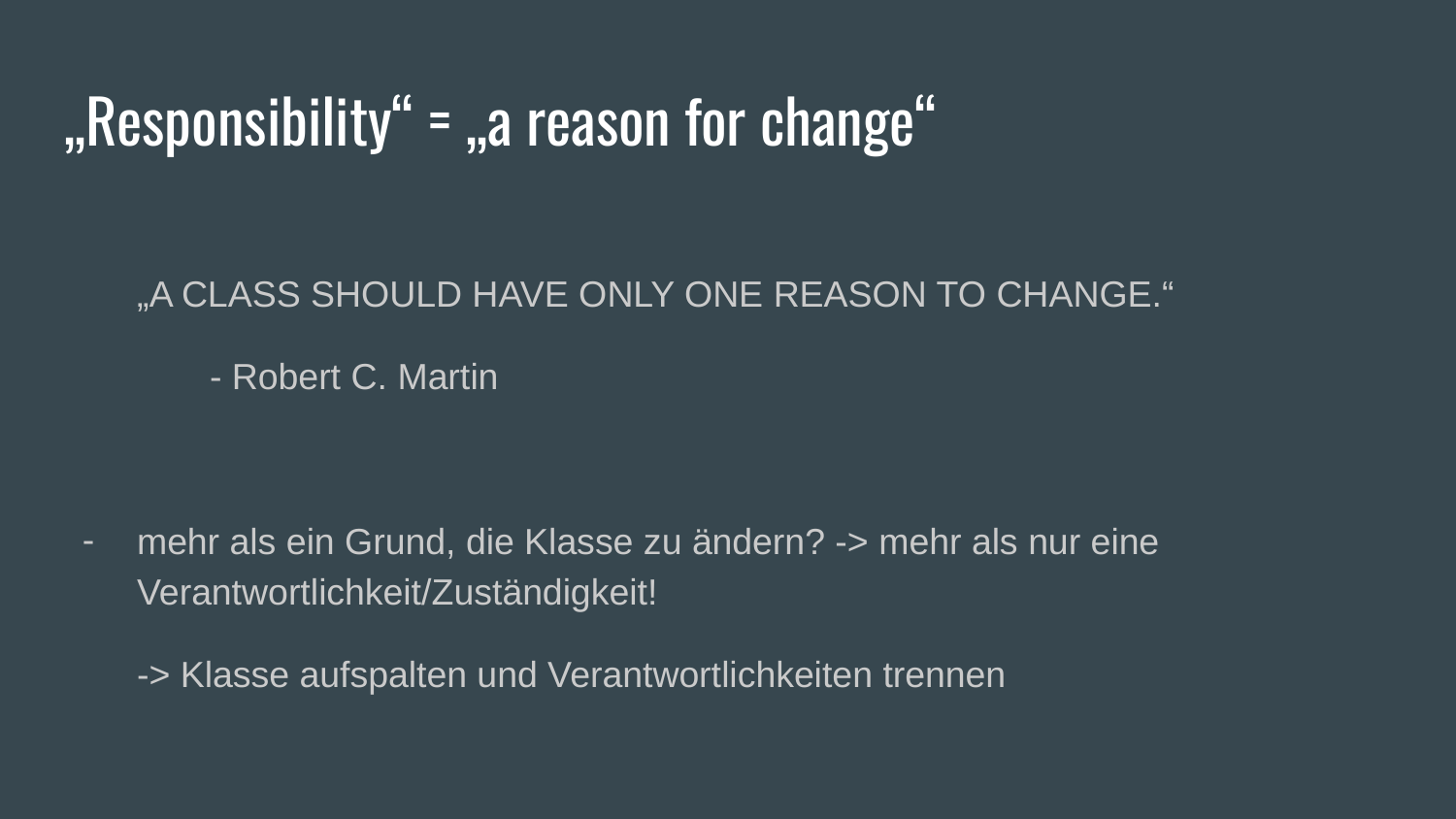

# „Responsibility“ = „a reason for change“

„A CLASS SHOULD HAVE ONLY ONE REASON TO CHANGE.“
- Robert C. Martin

mehr als ein Grund, die Klasse zu ändern? -> mehr als nur eine Verantwortlichkeit/Zuständigkeit!
-> Klasse aufspalten und Verantwortlichkeiten trennen